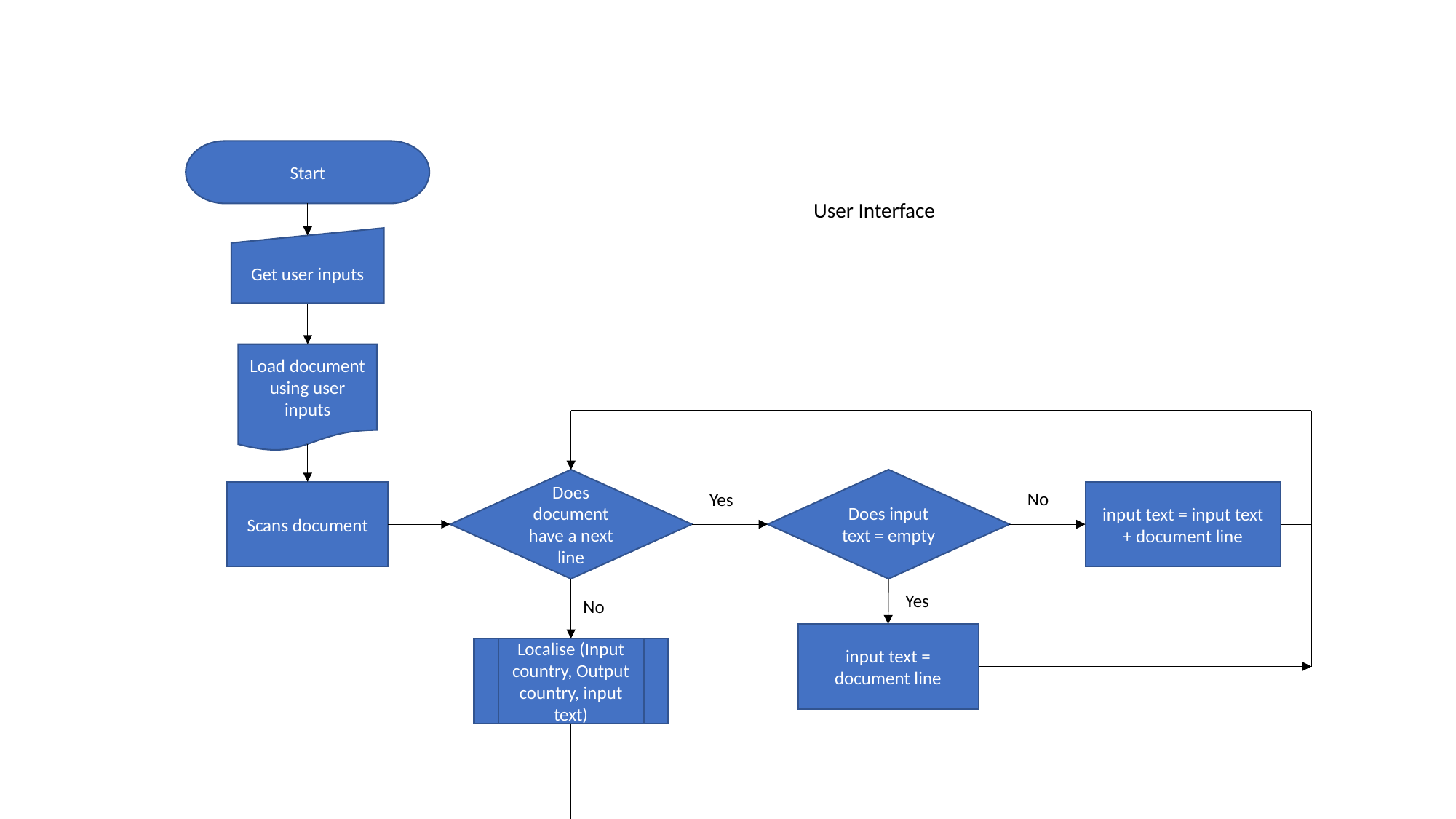

Start
# User Interface
Get user inputs
Load document using user inputs
Does document have a next line
Does input text = empty
Scans document
No
input text = input text + document line
Yes
Yes
No
input text = document line
Localise (Input country, Output country, input text)